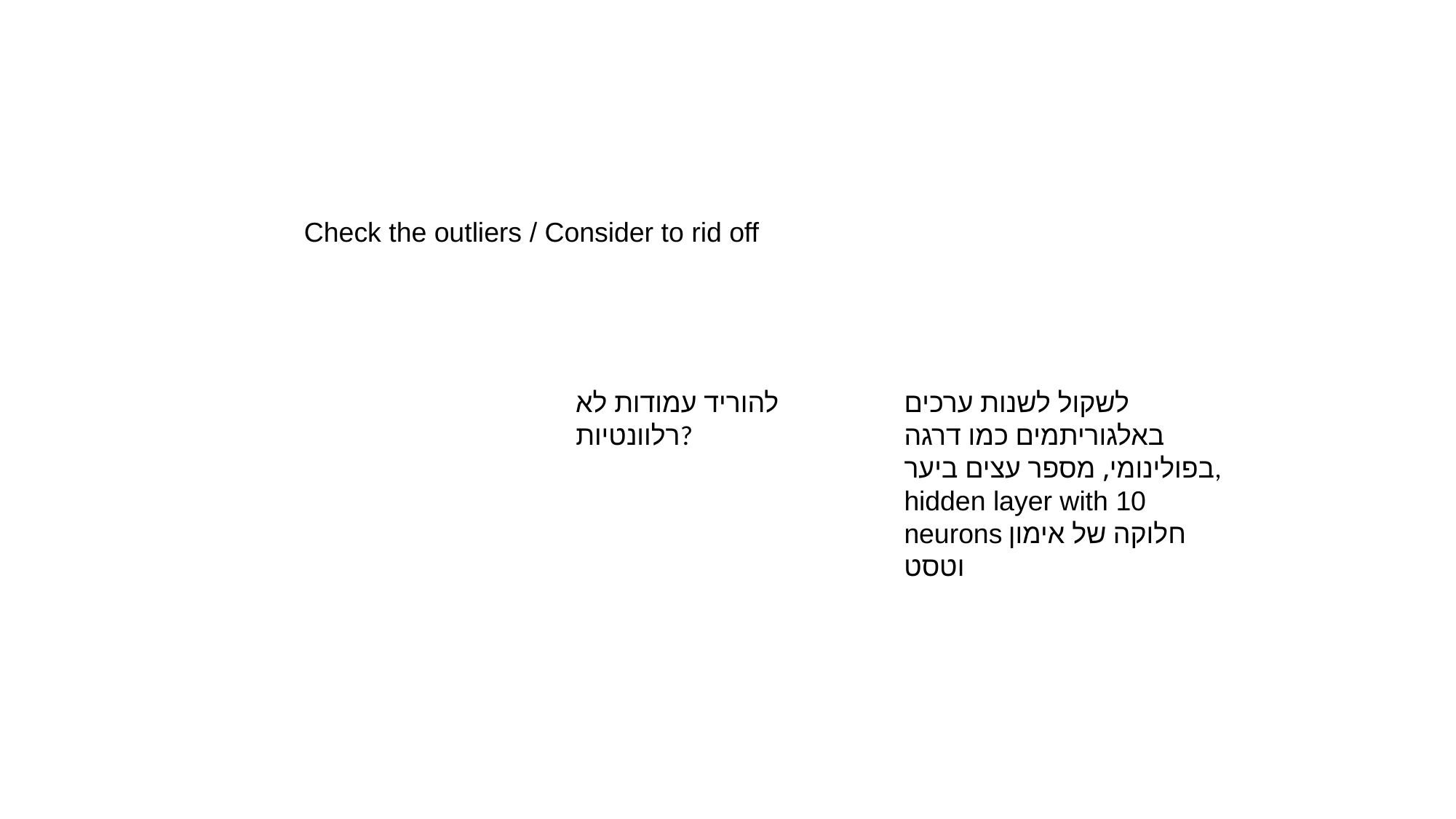

Check the outliers / Consider to rid off
להוריד עמודות לא רלוונטיות?
לשקול לשנות ערכים באלגוריתמים כמו דרגה בפולינומי, מספר עצים ביער, hidden layer with 10 neurons חלוקה של אימון וטסט